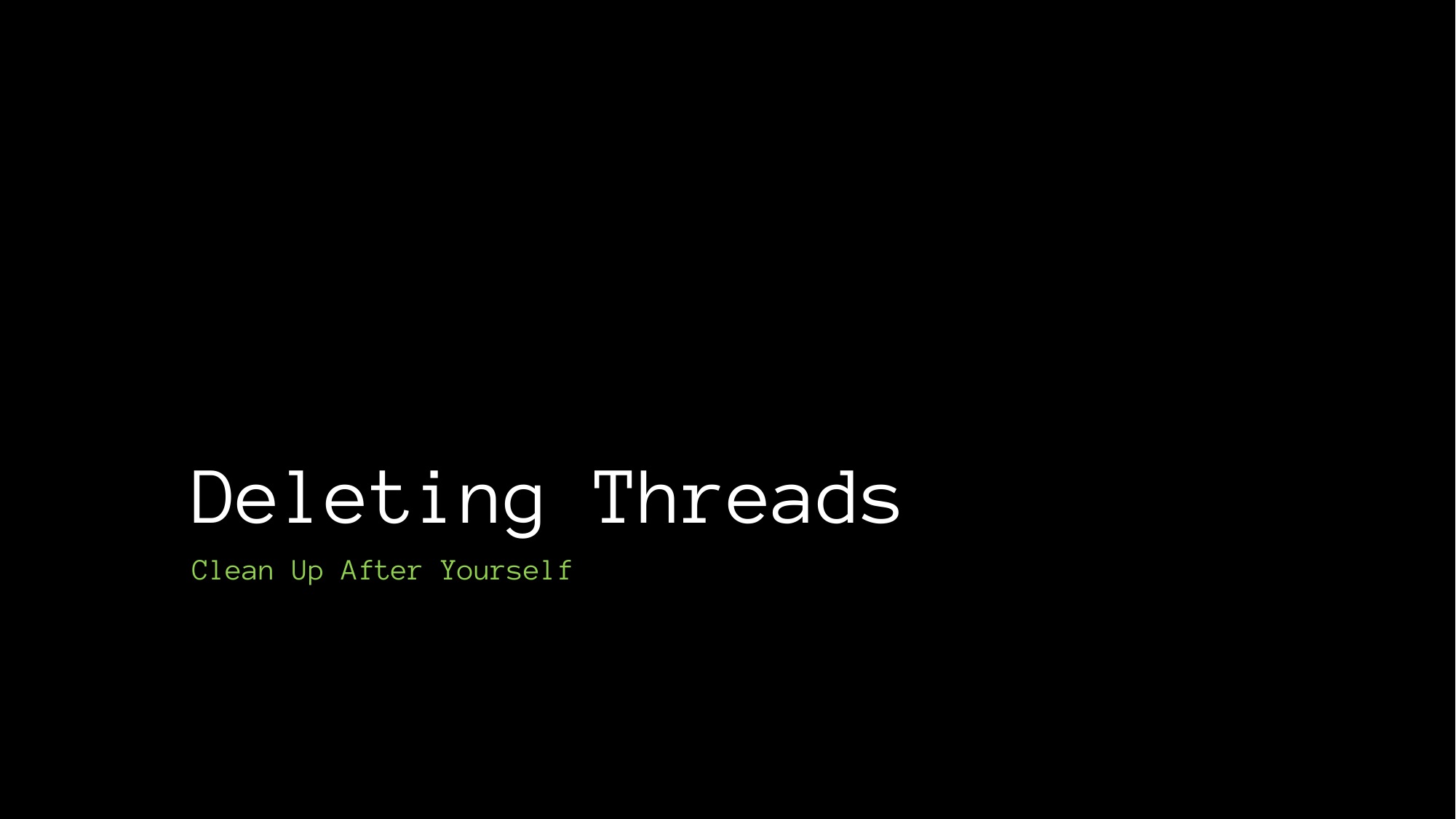

# Deleting Threads
Clean Up After Yourself